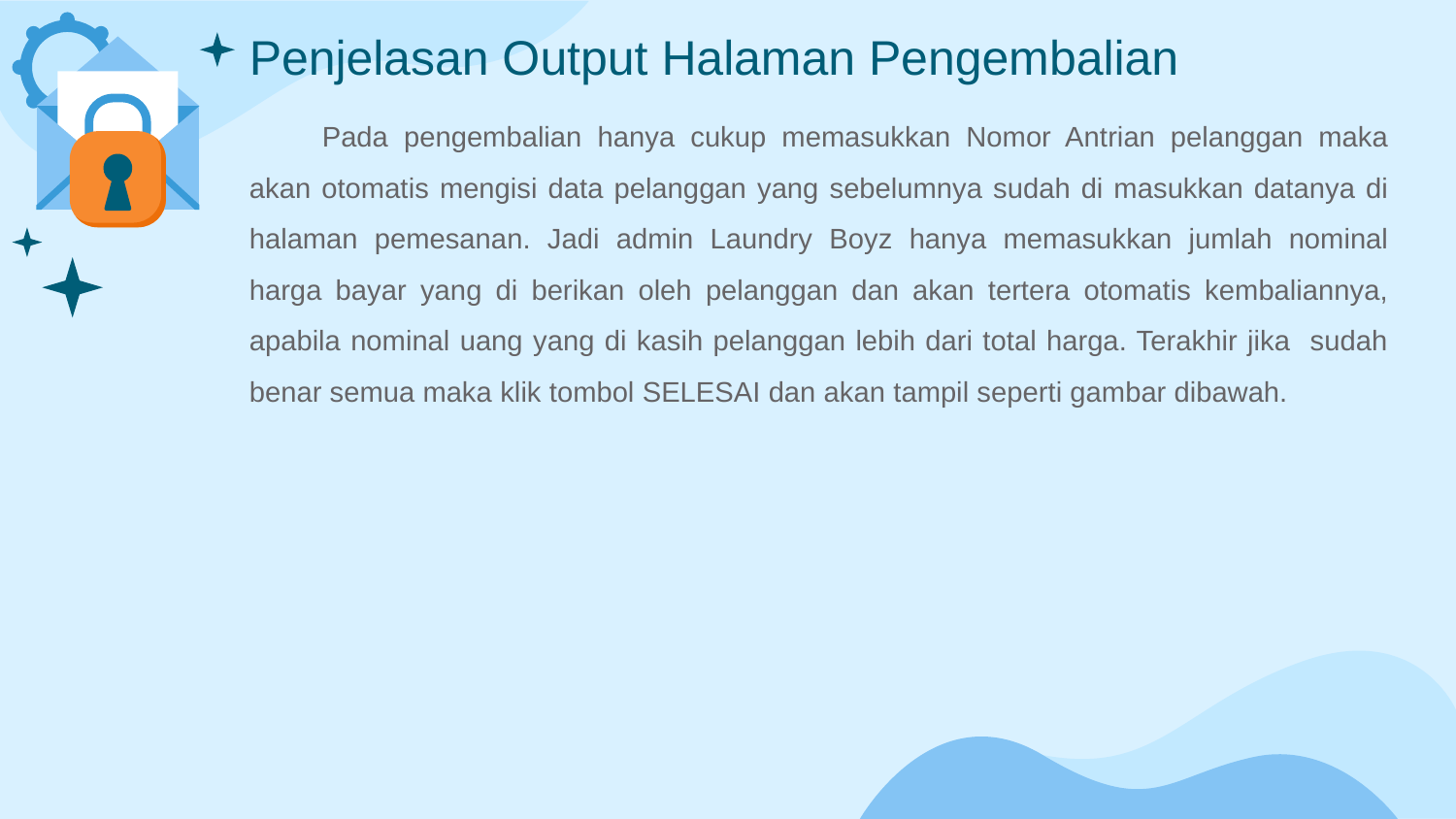

Penjelasan Output Halaman Pengembalian

Pada pengembalian hanya cukup memasukkan Nomor Antrian pelanggan maka akan otomatis mengisi data pelanggan yang sebelumnya sudah di masukkan datanya di halaman pemesanan. Jadi admin Laundry Boyz hanya memasukkan jumlah nominal harga bayar yang di berikan oleh pelanggan dan akan tertera otomatis kembaliannya, apabila nominal uang yang di kasih pelanggan lebih dari total harga. Terakhir jika  sudah benar semua maka klik tombol SELESAI dan akan tampil seperti gambar dibawah.